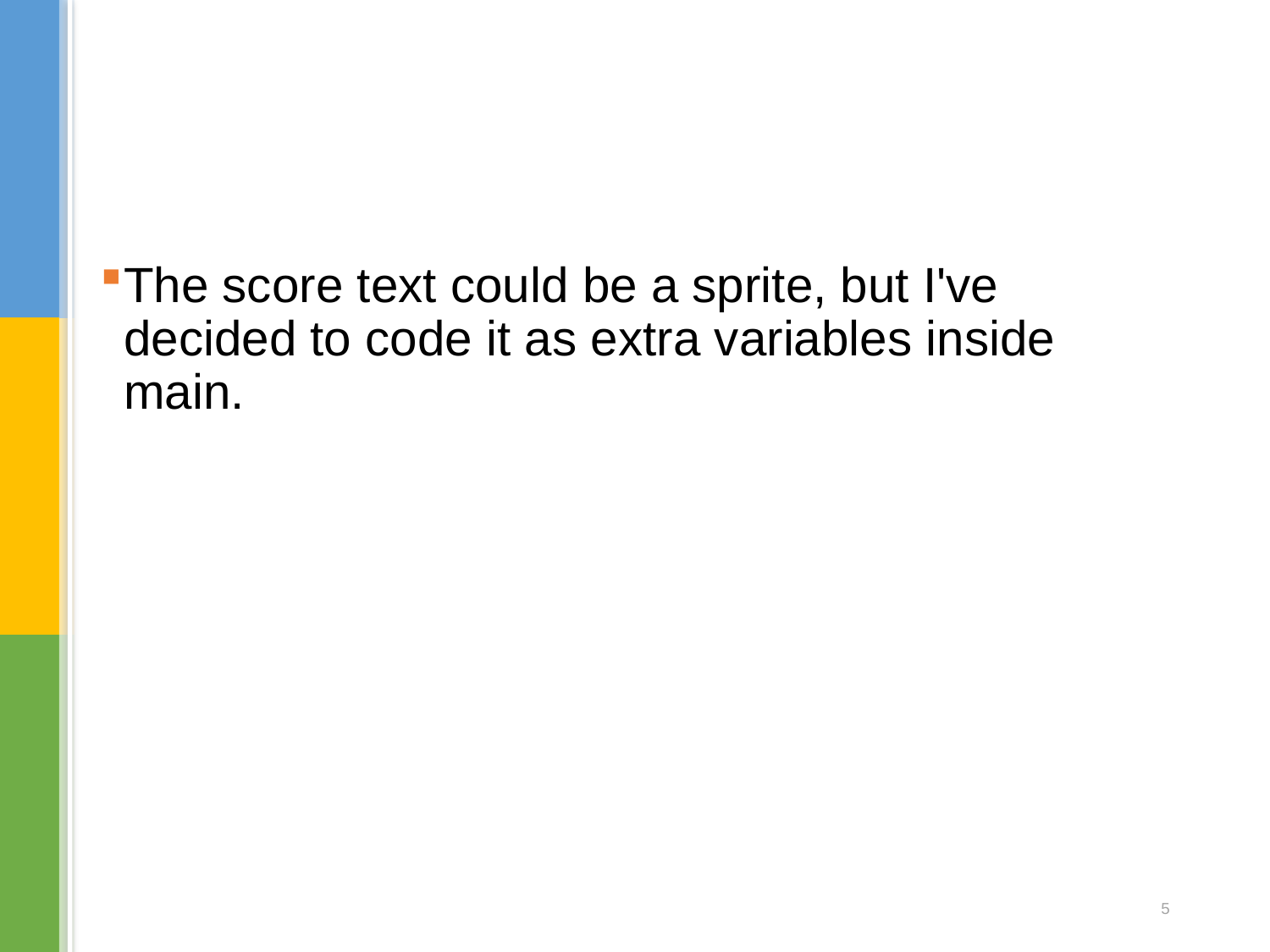

The score text could be a sprite, but I've decided to code it as extra variables inside main.
5